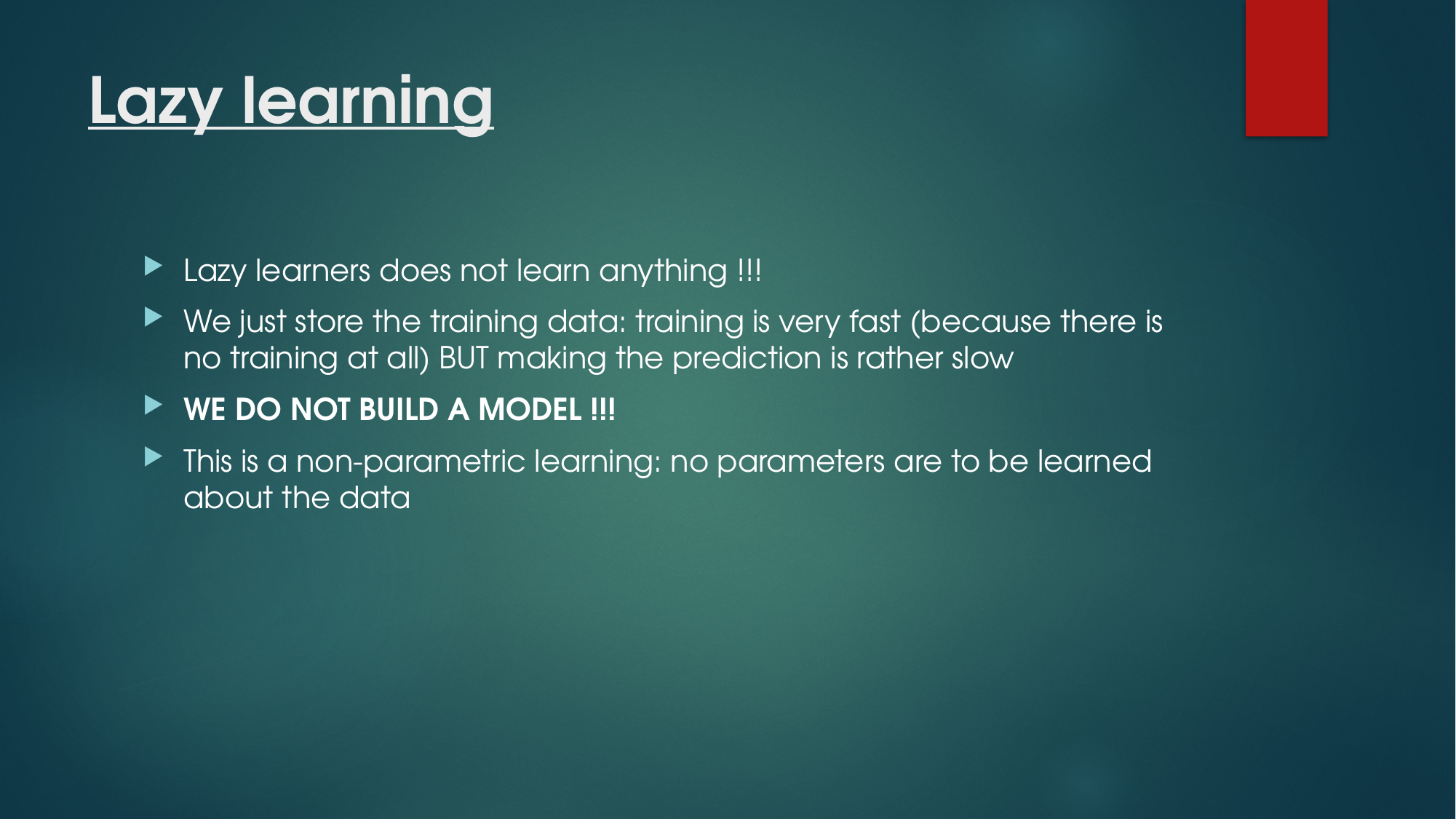

# Lazy learning
Lazy learners does not learn anything !!!
We just store the training data: training is very fast (because there is no training at all) BUT making the prediction is rather slow
WE DO NOT BUILD A MODEL !!!
This is a non-parametric learning: no parameters are to be learned about the data